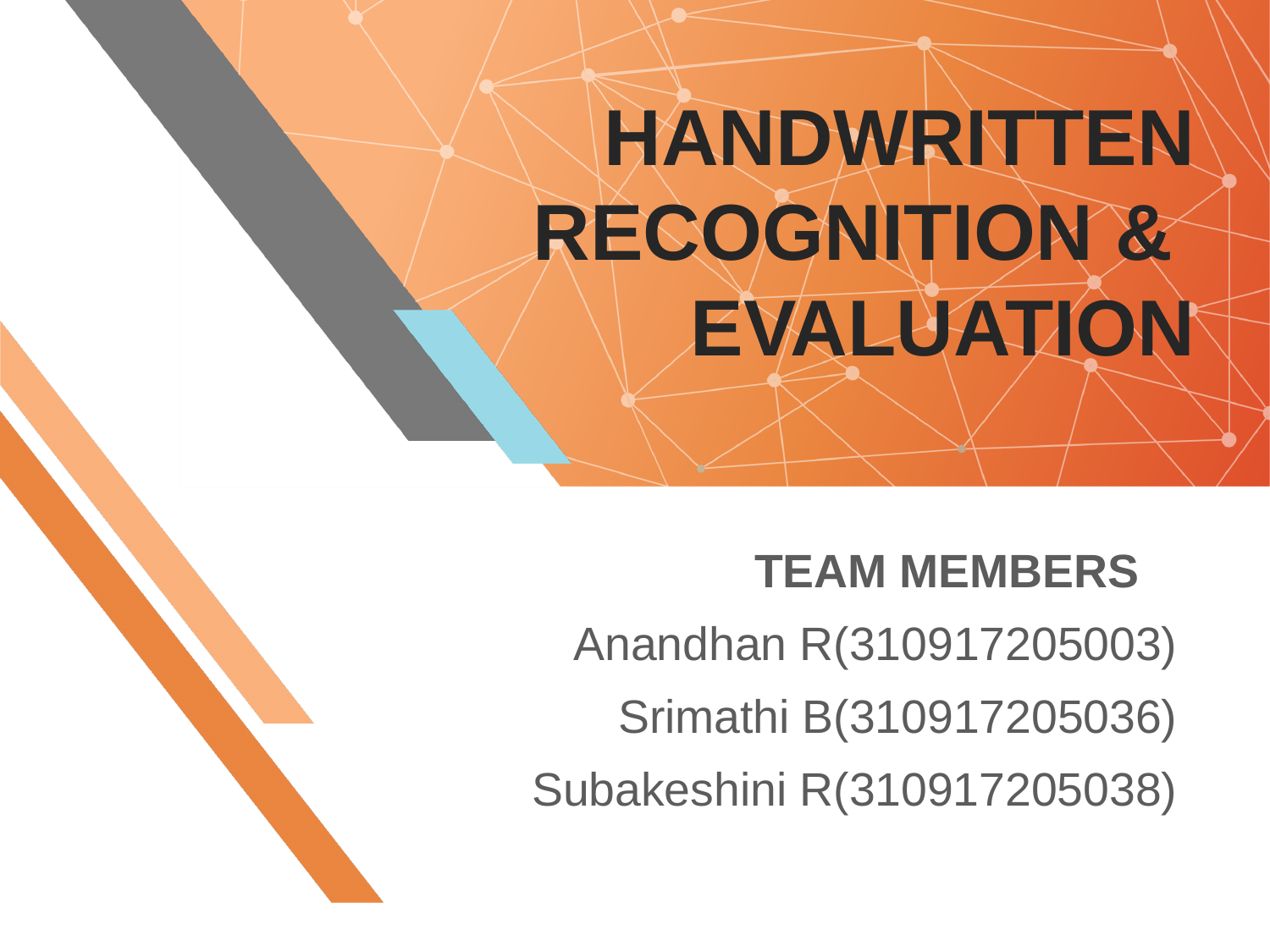

# HANDWRITTEN RECOGNITION & EVALUATION
TEAM MEMBERS
Anandhan R(310917205003)
Srimathi B(310917205036)
Subakeshini R(310917205038)